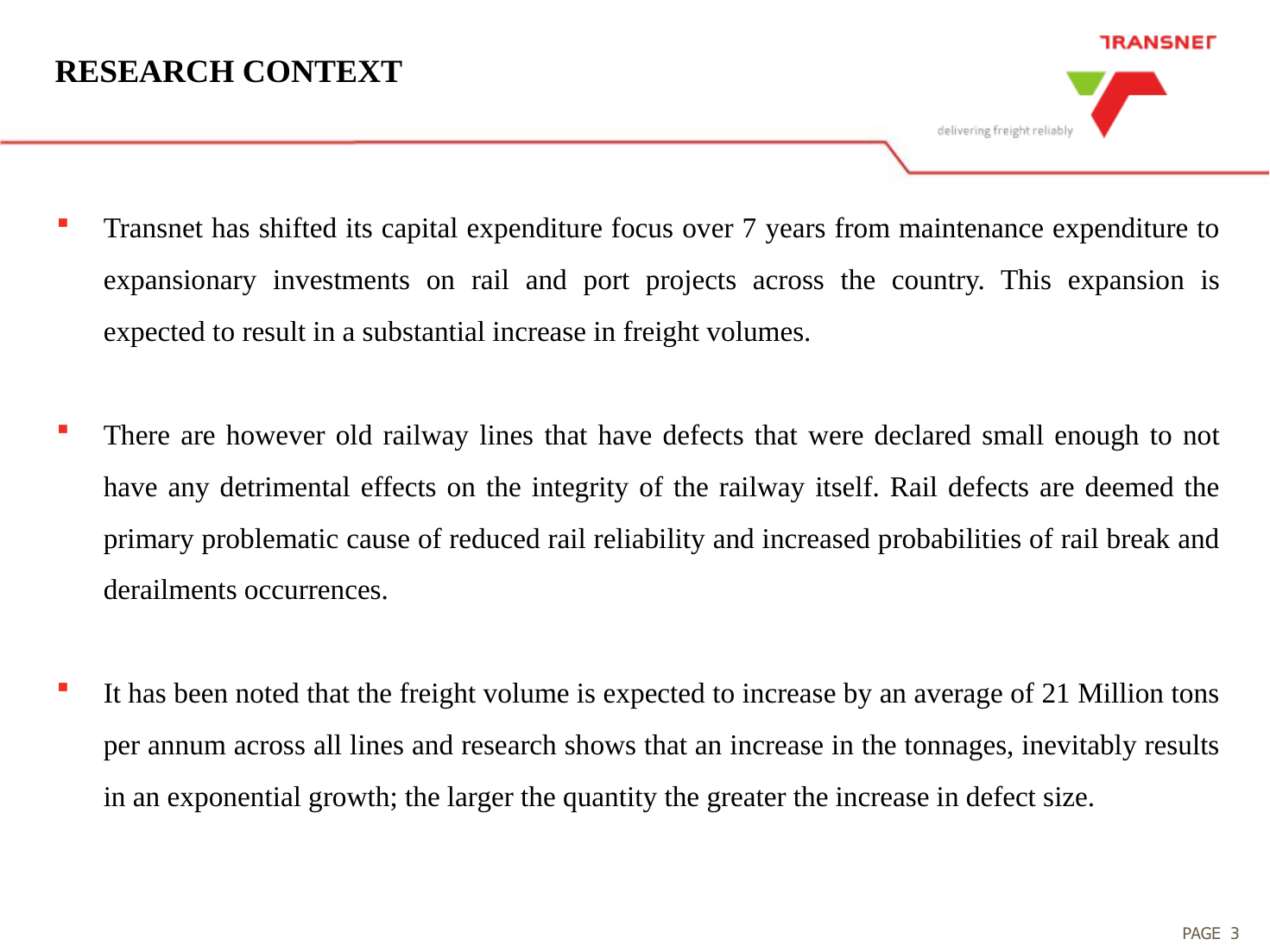

# RESEARCH CONTEXT
Transnet has shifted its capital expenditure focus over 7 years from maintenance expenditure to expansionary investments on rail and port projects across the country. This expansion is expected to result in a substantial increase in freight volumes.

There are however old railway lines that have defects that were declared small enough to not have any detrimental effects on the integrity of the railway itself. Rail defects are deemed the primary problematic cause of reduced rail reliability and increased probabilities of rail break and derailments occurrences.

It has been noted that the freight volume is expected to increase by an average of 21 Million tons per annum across all lines and research shows that an increase in the tonnages, inevitably results in an exponential growth; the larger the quantity the greater the increase in defect size.

3